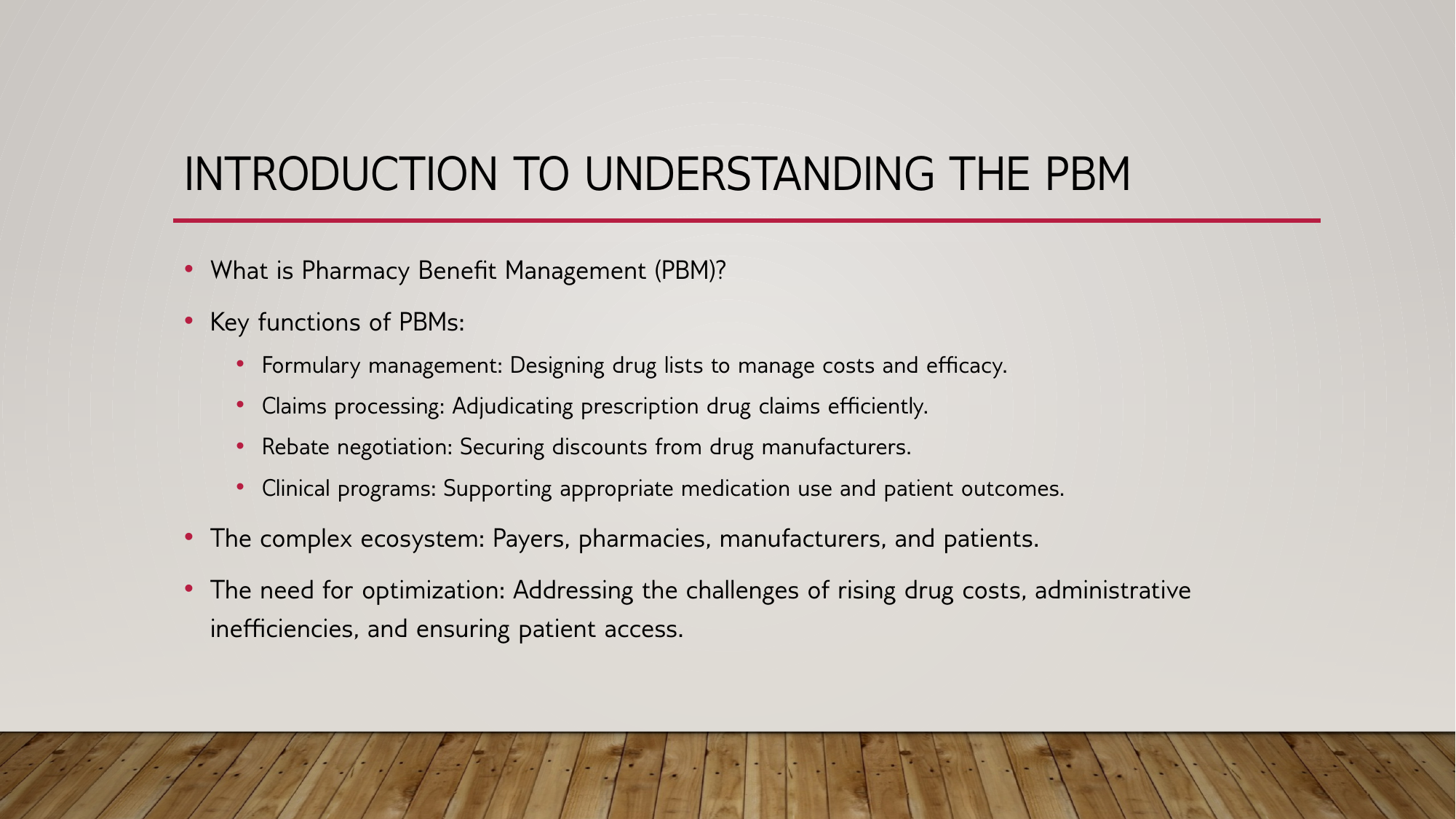

# Introduction to Understanding the PBM
What is Pharmacy Benefit Management (PBM)?
Key functions of PBMs:
Formulary management: Designing drug lists to manage costs and efficacy.
Claims processing: Adjudicating prescription drug claims efficiently.
Rebate negotiation: Securing discounts from drug manufacturers.
Clinical programs: Supporting appropriate medication use and patient outcomes.
The complex ecosystem: Payers, pharmacies, manufacturers, and patients.
The need for optimization: Addressing the challenges of rising drug costs, administrative inefficiencies, and ensuring patient access.